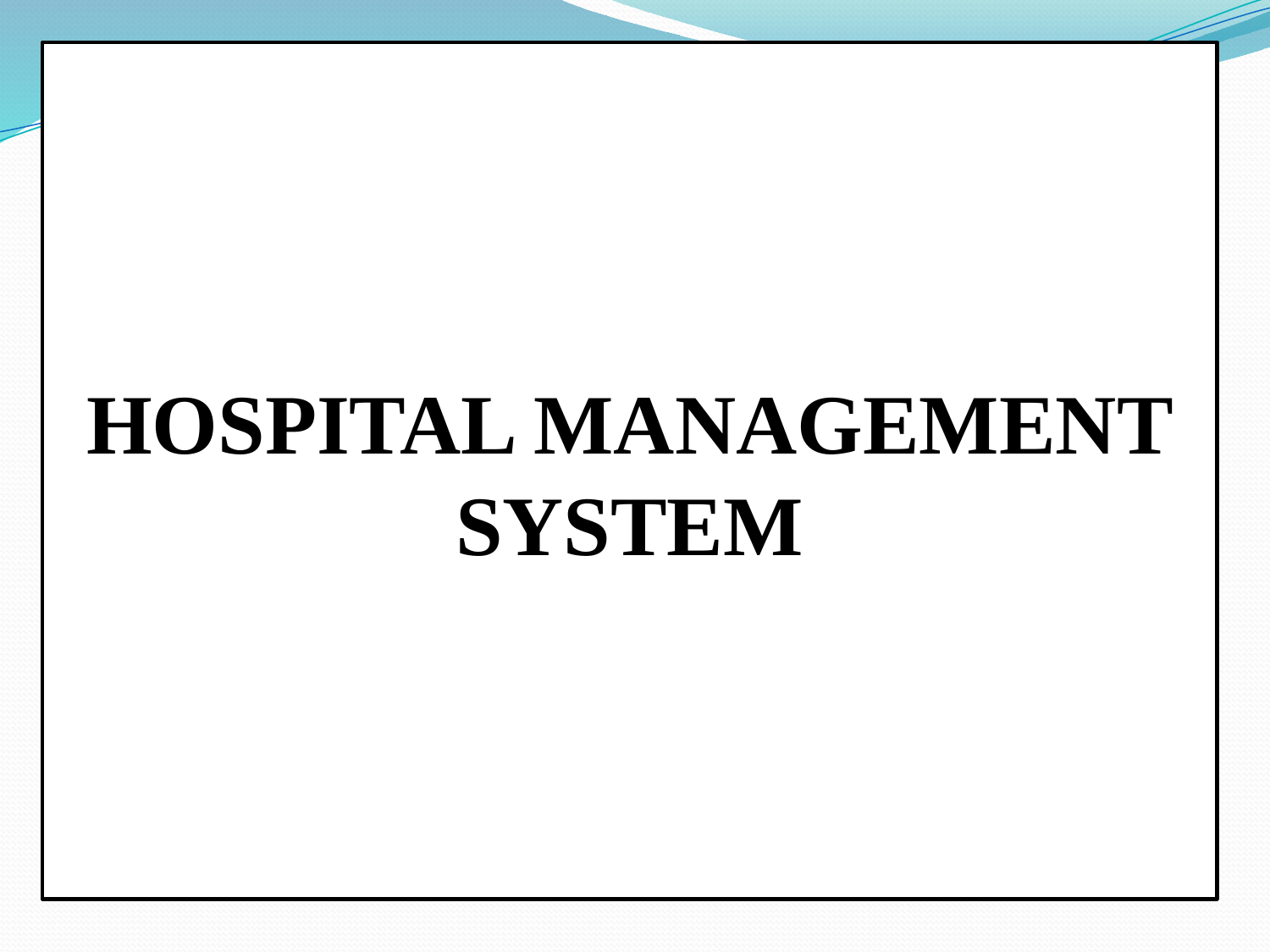

# HOSPITAL MANAGEMENT SYSTEM
HOSPITAL MANAGEMENT SYSTEM